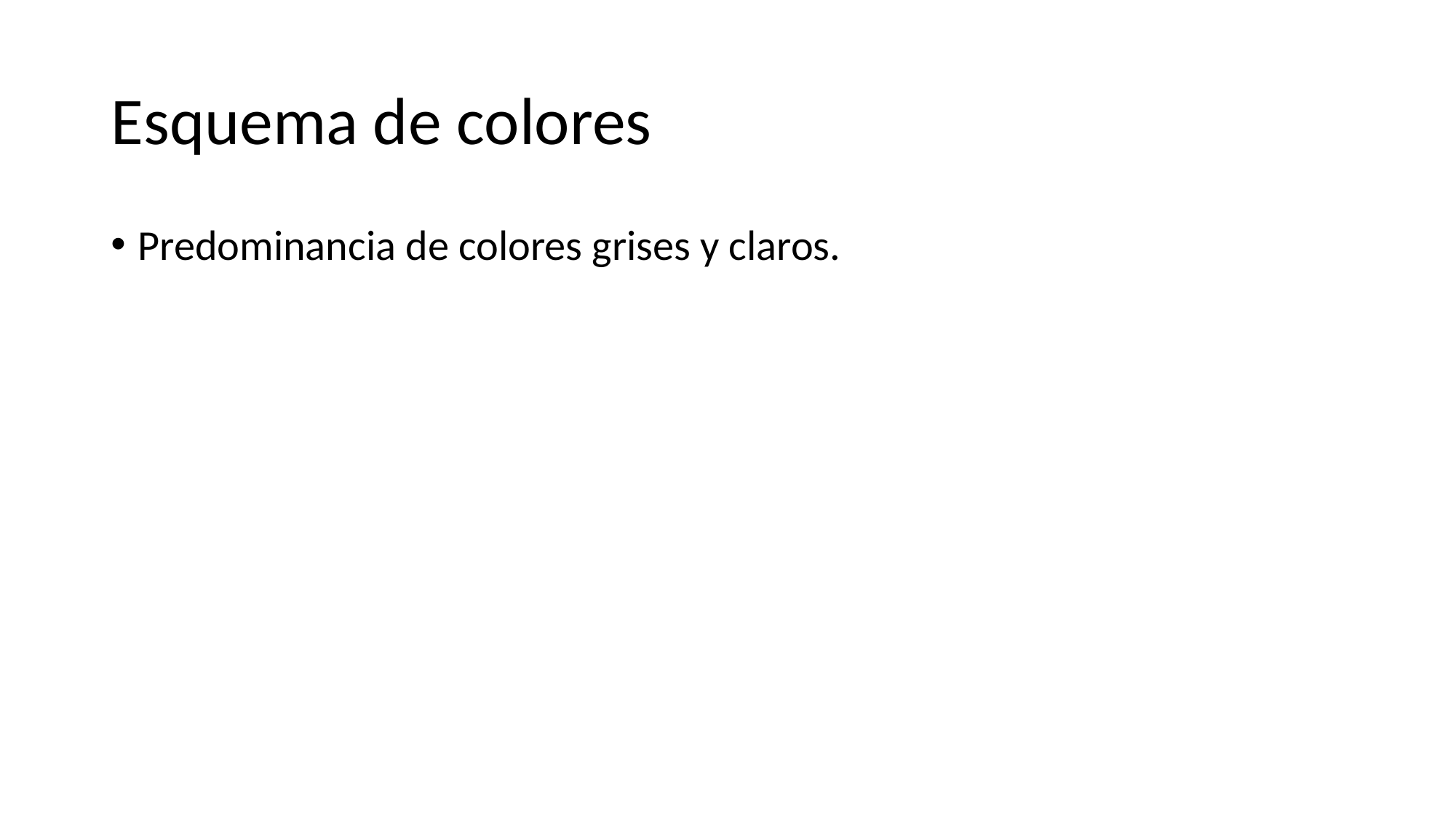

# Esquema de colores
Predominancia de colores grises y claros.